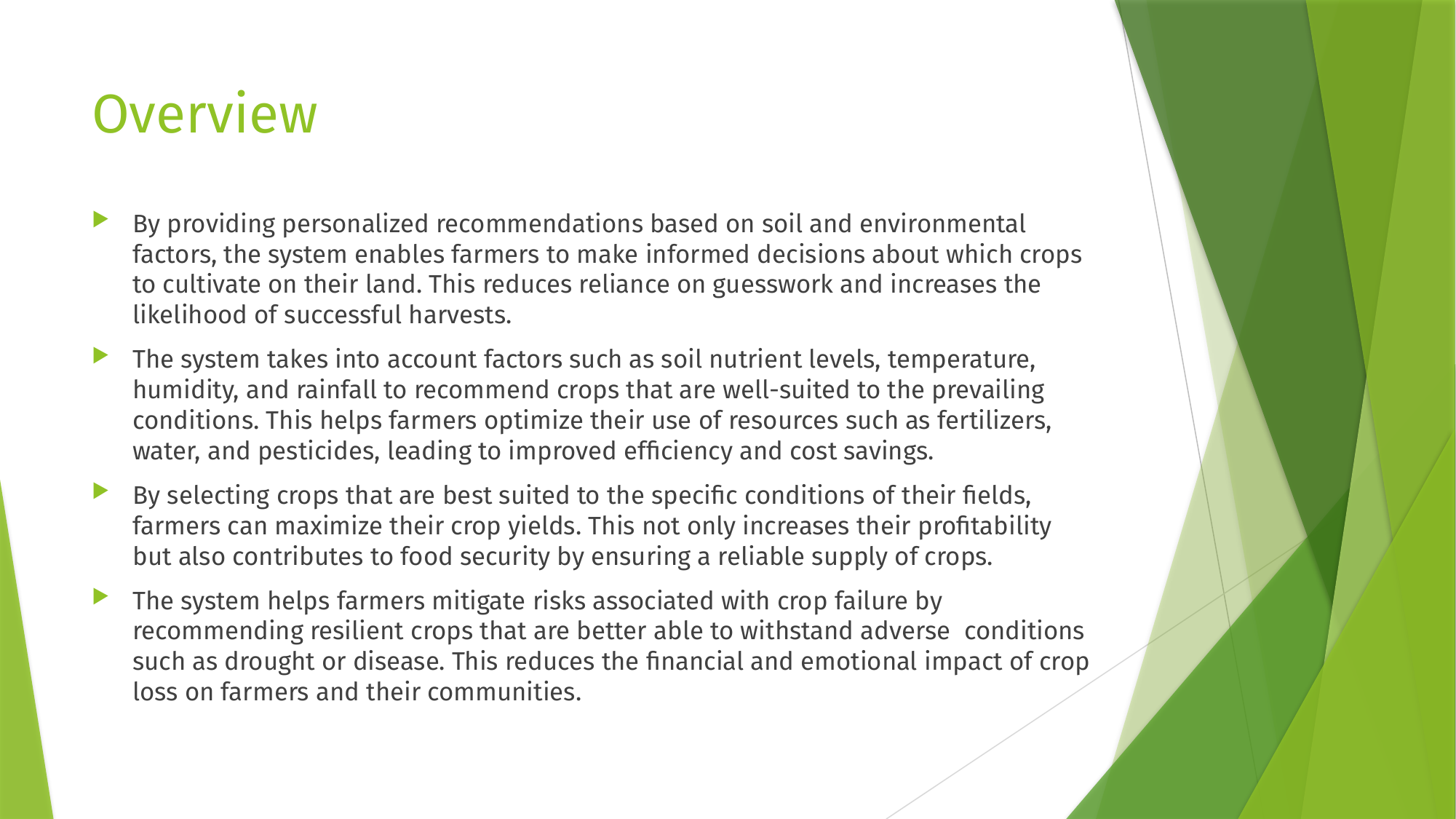

# Overview
By providing personalized recommendations based on soil and environmental factors, the system enables farmers to make informed decisions about which crops to cultivate on their land. This reduces reliance on guesswork and increases the likelihood of successful harvests.
The system takes into account factors such as soil nutrient levels, temperature, humidity, and rainfall to recommend crops that are well-suited to the prevailing conditions. This helps farmers optimize their use of resources such as fertilizers, water, and pesticides, leading to improved efficiency and cost savings.
By selecting crops that are best suited to the specific conditions of their fields, farmers can maximize their crop yields. This not only increases their profitability but also contributes to food security by ensuring a reliable supply of crops.
The system helps farmers mitigate risks associated with crop failure by recommending resilient crops that are better able to withstand adverse  conditions such as drought or disease. This reduces the financial and emotional impact of crop loss on farmers and their communities.